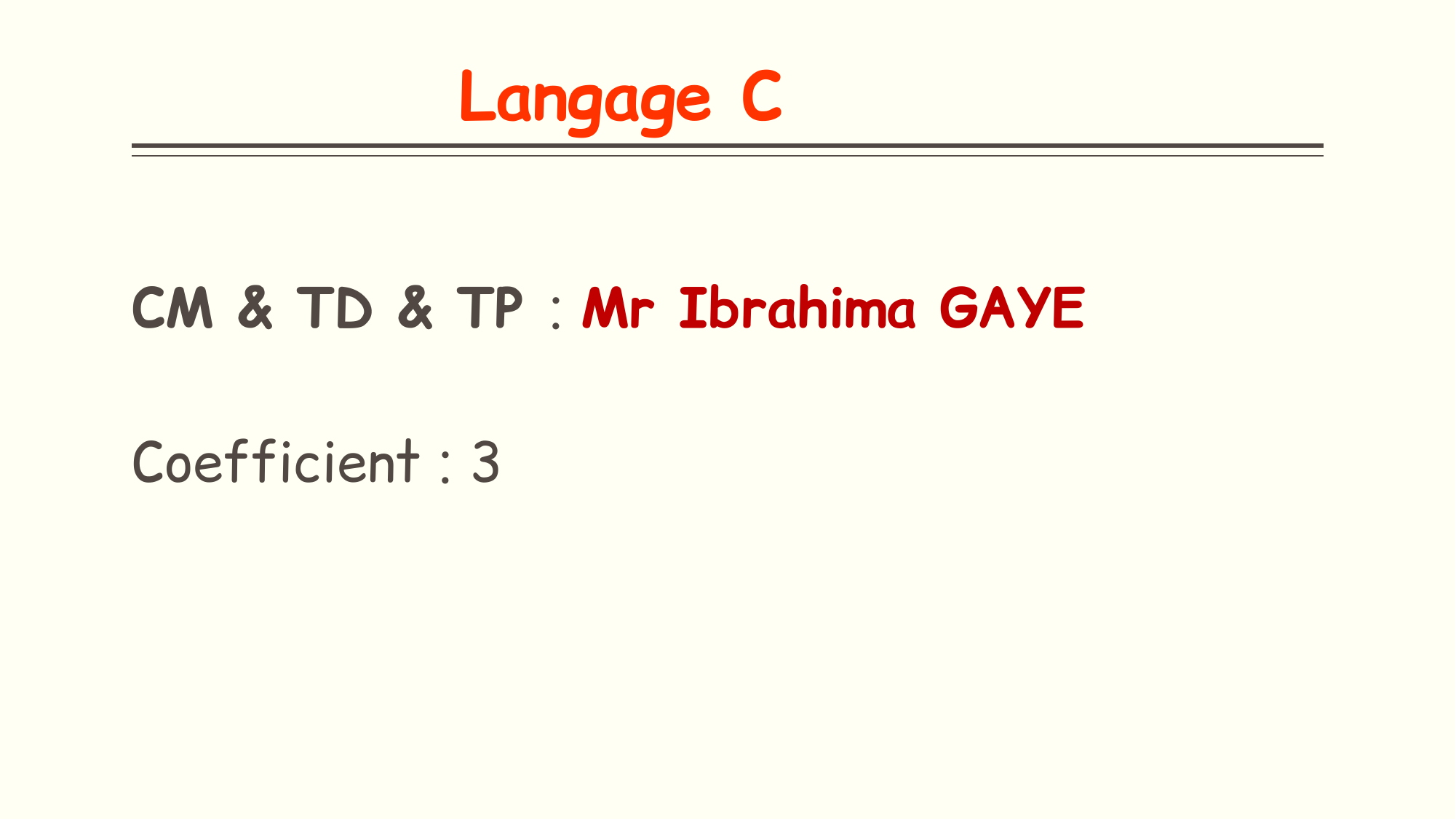

# Langage C

CM & TD & TP : Mr Ibrahima GAYE

Coefficient : 3